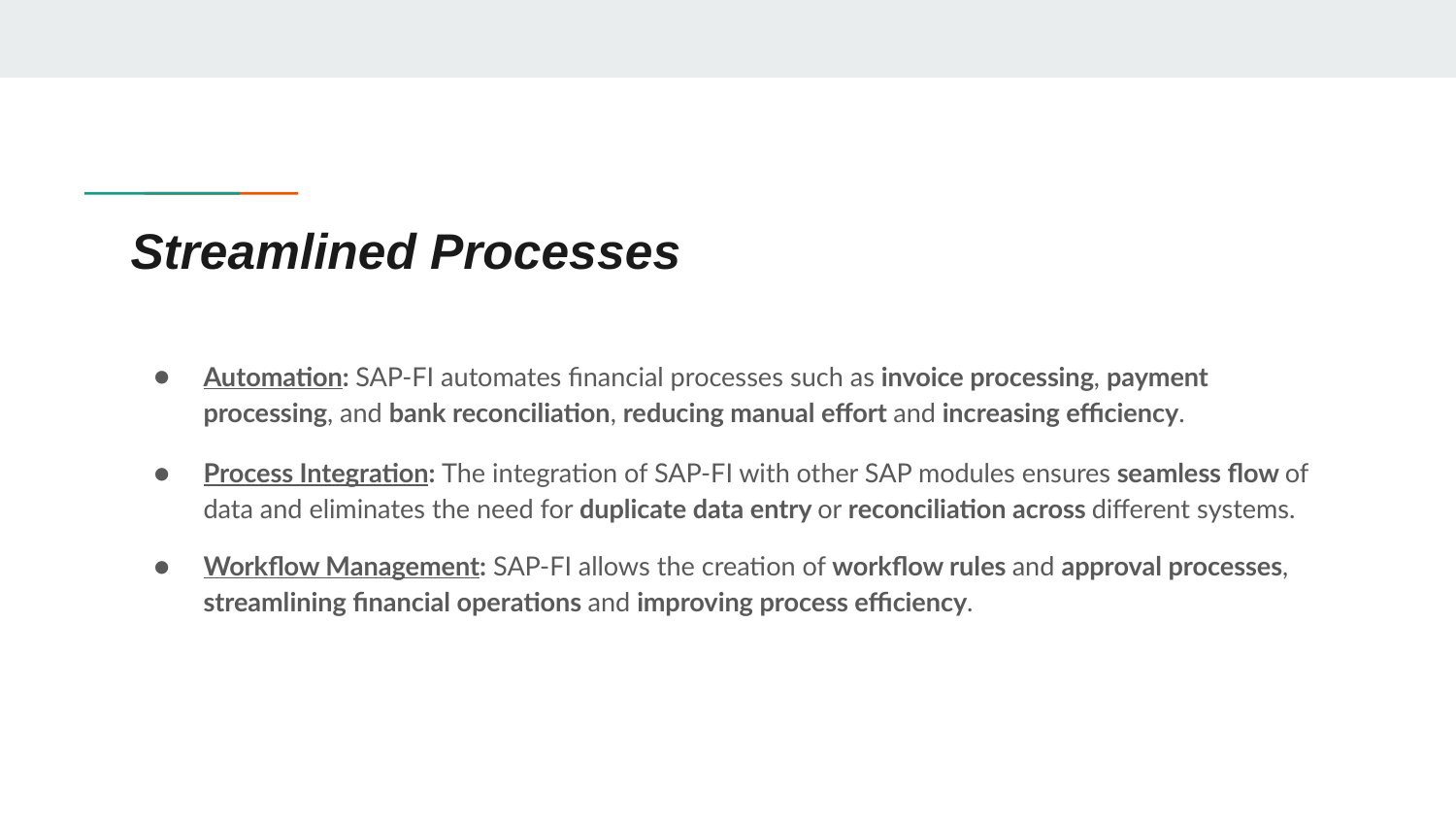

# Streamlined Processes
Automation: SAP-FI automates financial processes such as invoice processing, payment processing, and bank reconciliation, reducing manual effort and increasing efficiency.
Process Integration: The integration of SAP-FI with other SAP modules ensures seamless flow of data and eliminates the need for duplicate data entry or reconciliation across different systems.
Workflow Management: SAP-FI allows the creation of workflow rules and approval processes, streamlining financial operations and improving process efficiency.